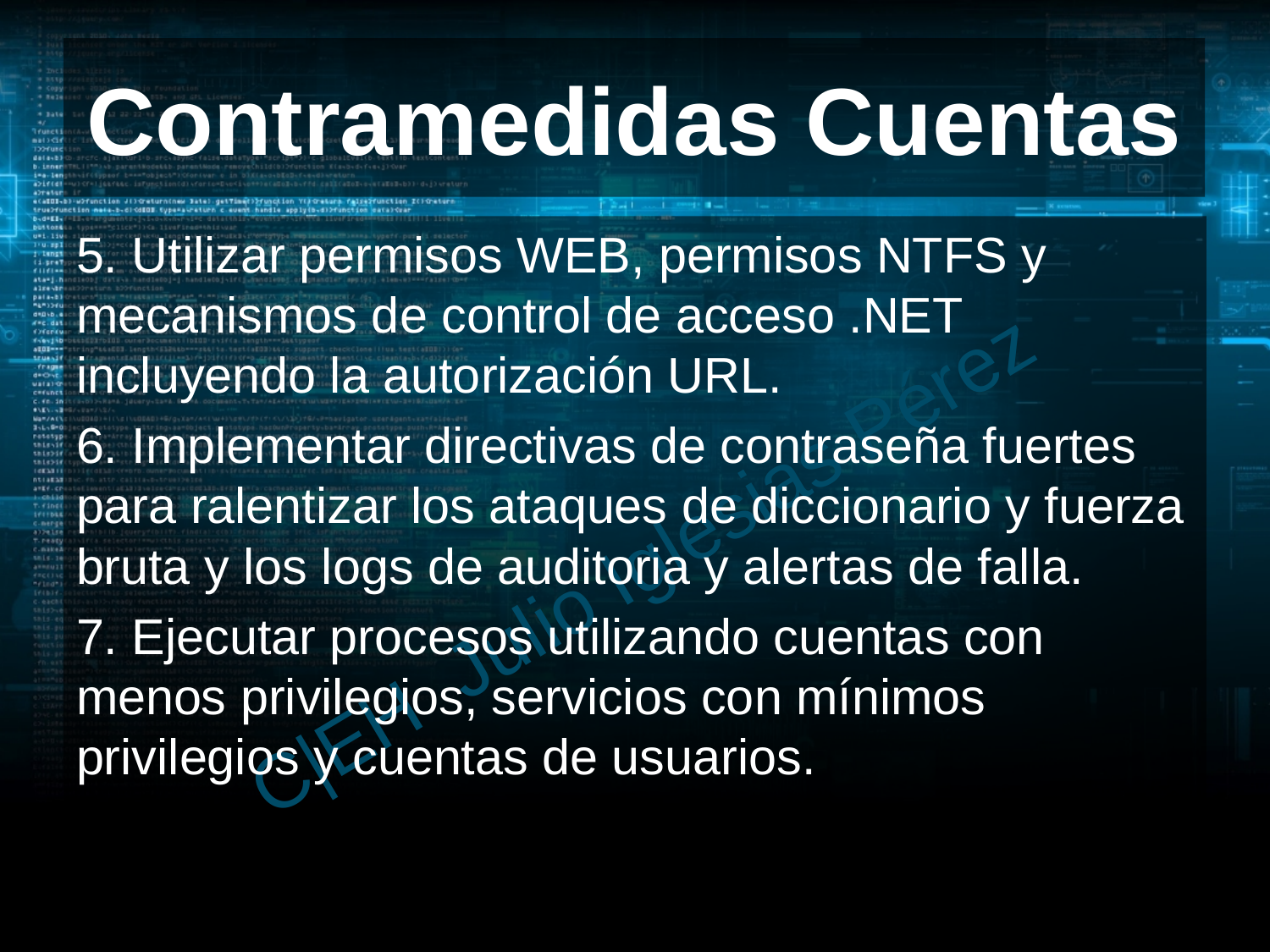

# Contramedidas Cuentas
5. Utilizar permisos WEB, permisos NTFS y mecanismos de control de acceso .NET incluyendo la autorización URL.
6. Implementar directivas de contraseña fuertes para ralentizar los ataques de diccionario y fuerza bruta y los logs de auditoria y alertas de falla.
7. Ejecutar procesos utilizando cuentas con menos privilegios, servicios con mínimos privilegios y cuentas de usuarios.
C|EH  Julio Iglesias Pérez